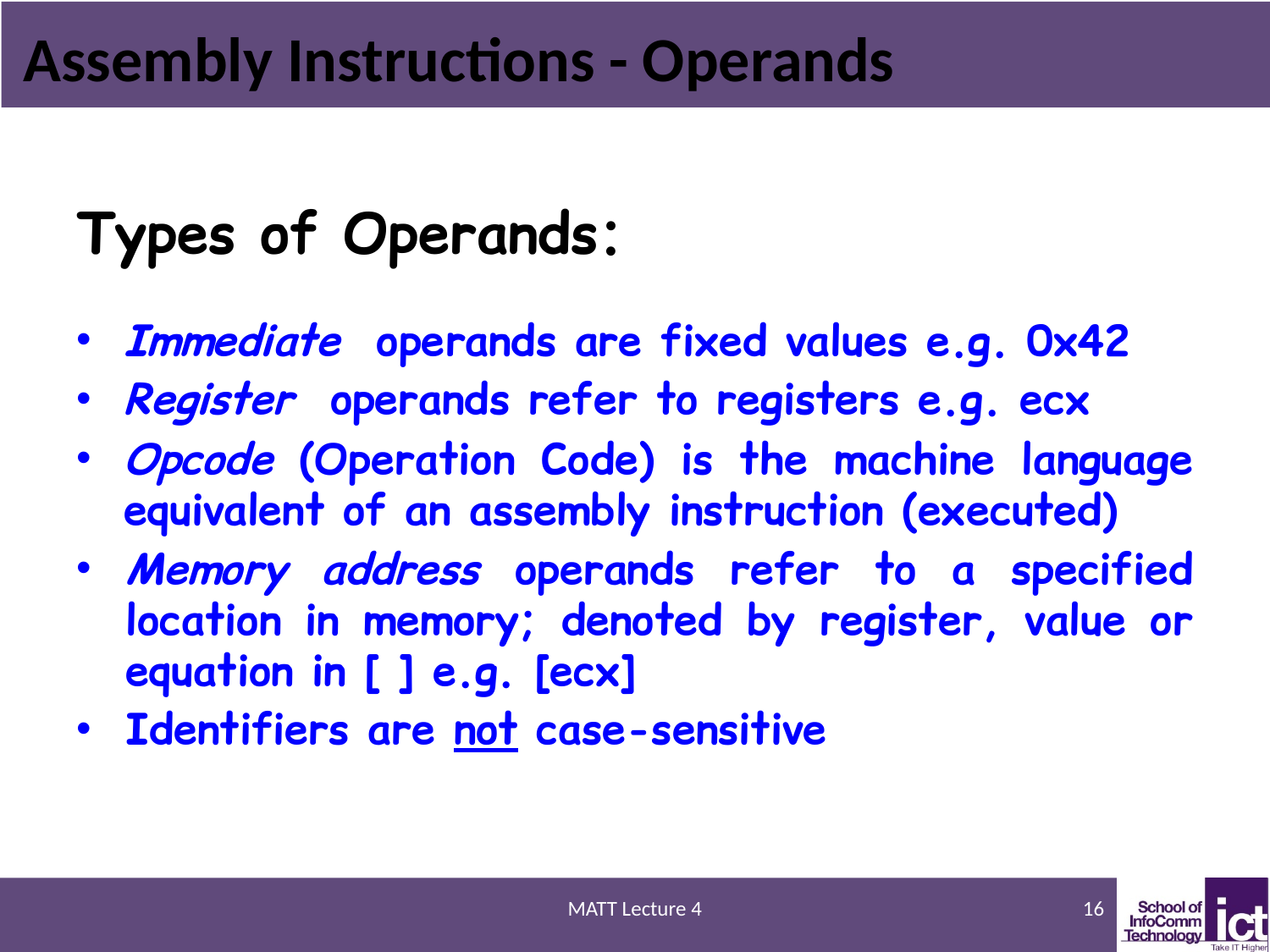

# Assembly Instructions - Operands
Types of Operands:
Immediate  operands are fixed values e.g. 0x42
Register  operands refer to registers e.g. ecx
Opcode (Operation Code) is the machine language equivalent of an assembly instruction (executed)
Memory address operands refer to a specified location in memory; denoted by register, value or equation in [ ] e.g. [ecx]
Identifiers are not case-sensitive

MATT Lecture 4
16